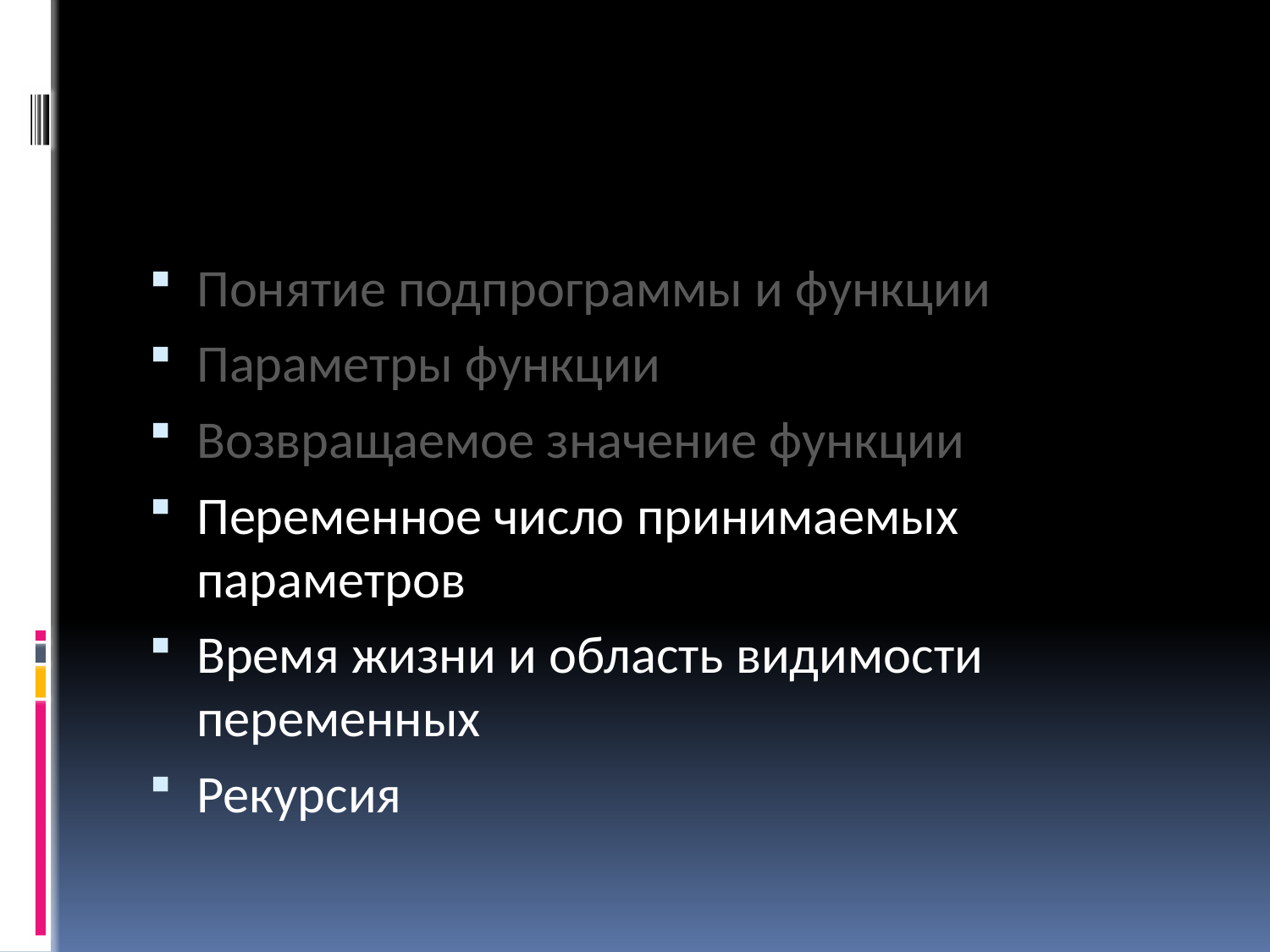

#
Понятие подпрограммы и функции
Параметры функции
Возвращаемое значение функции
Переменное число принимаемых параметров
Время жизни и область видимости переменных
Рекурсия